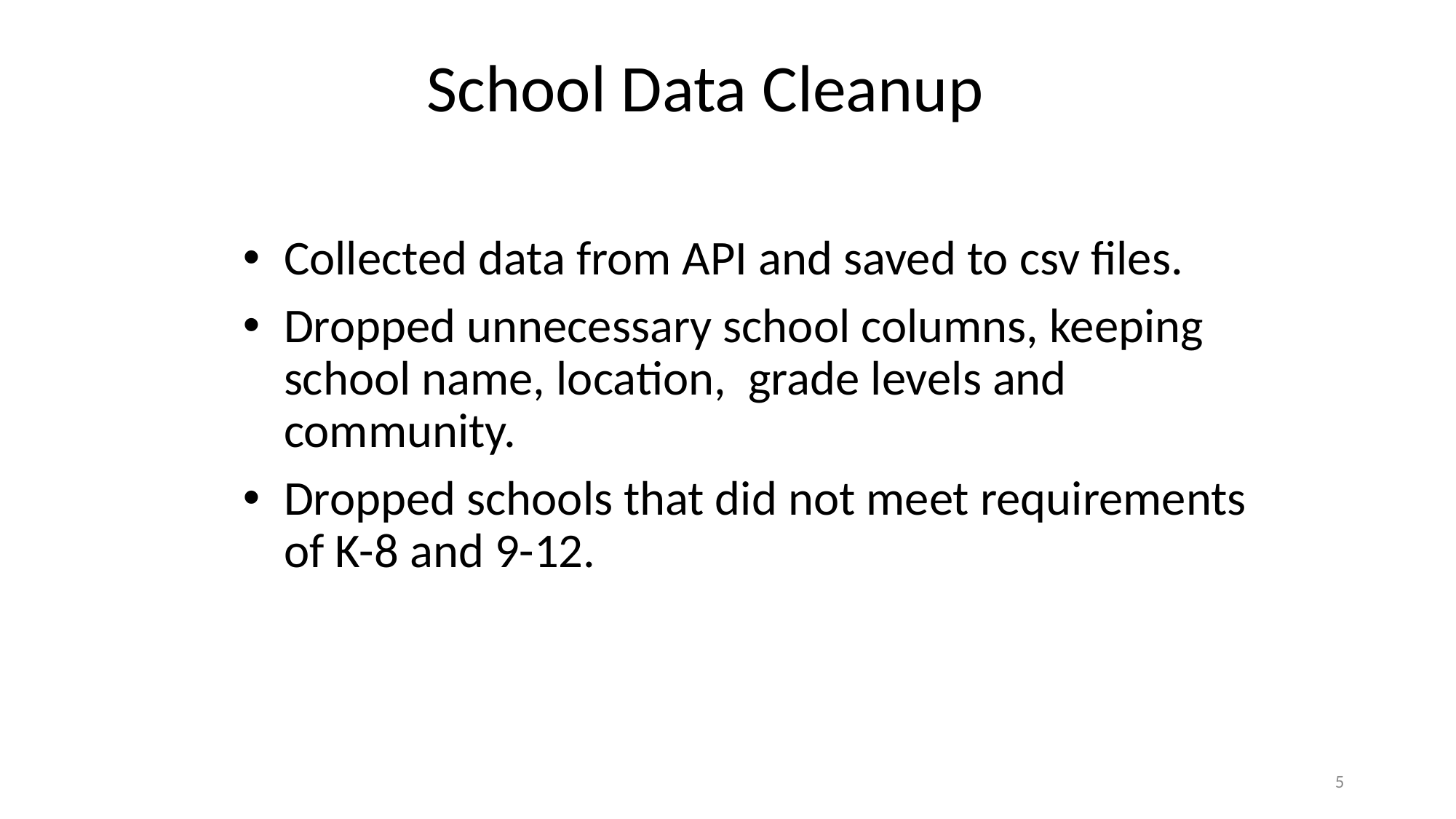

# School Data Cleanup
Collected data from API and saved to csv files.
Dropped unnecessary school columns, keeping school name, location,  grade levels and community.
Dropped schools that did not meet requirements of K-8 and 9-12.

5